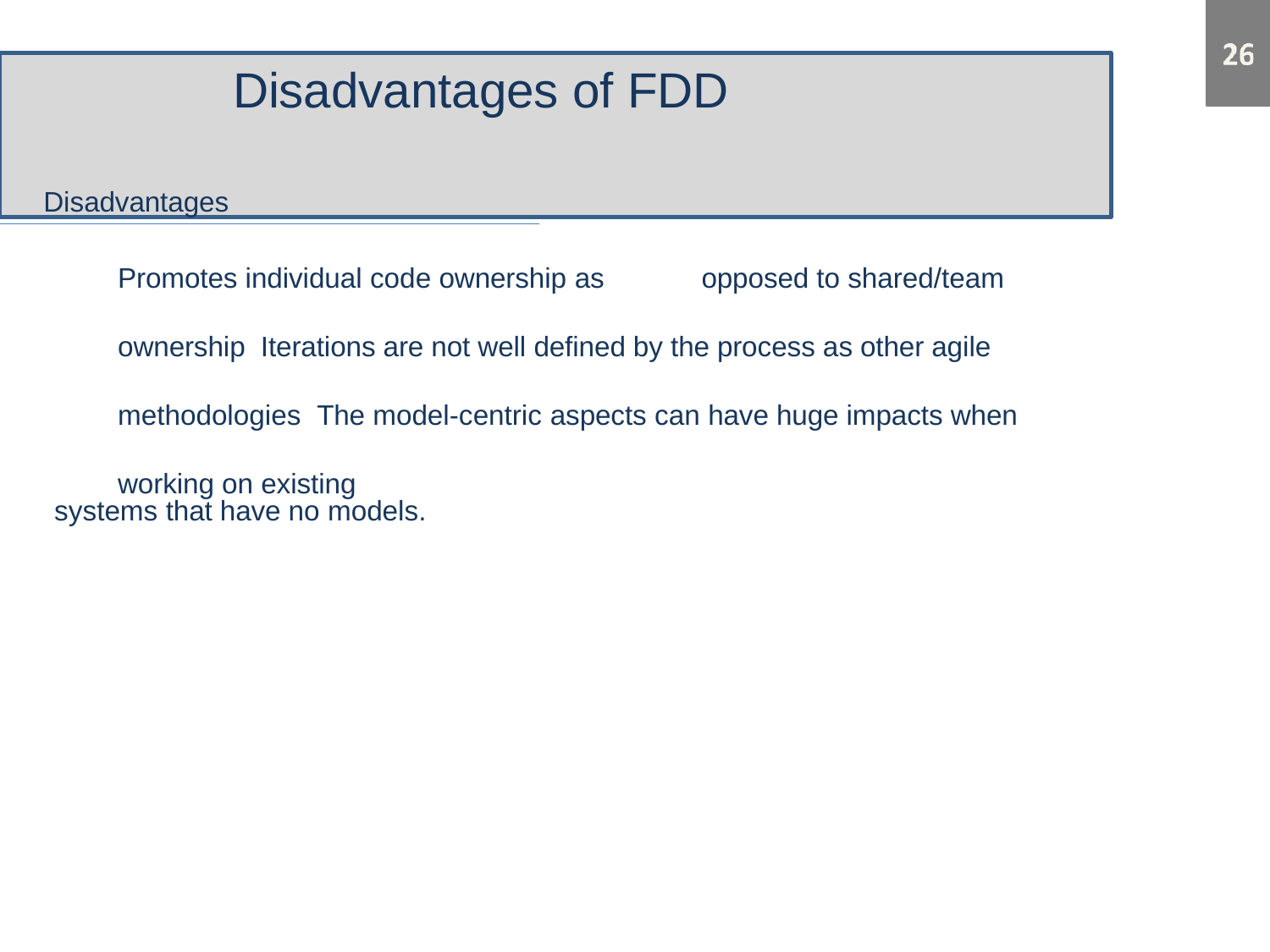

# Disadvantages of FDD
Disadvantages
Promotes individual code ownership as	opposed to shared/team ownership  Iterations are not well defined by the process as other agile methodologies  The model-centric aspects can have huge impacts when working on existing
systems that have no models.